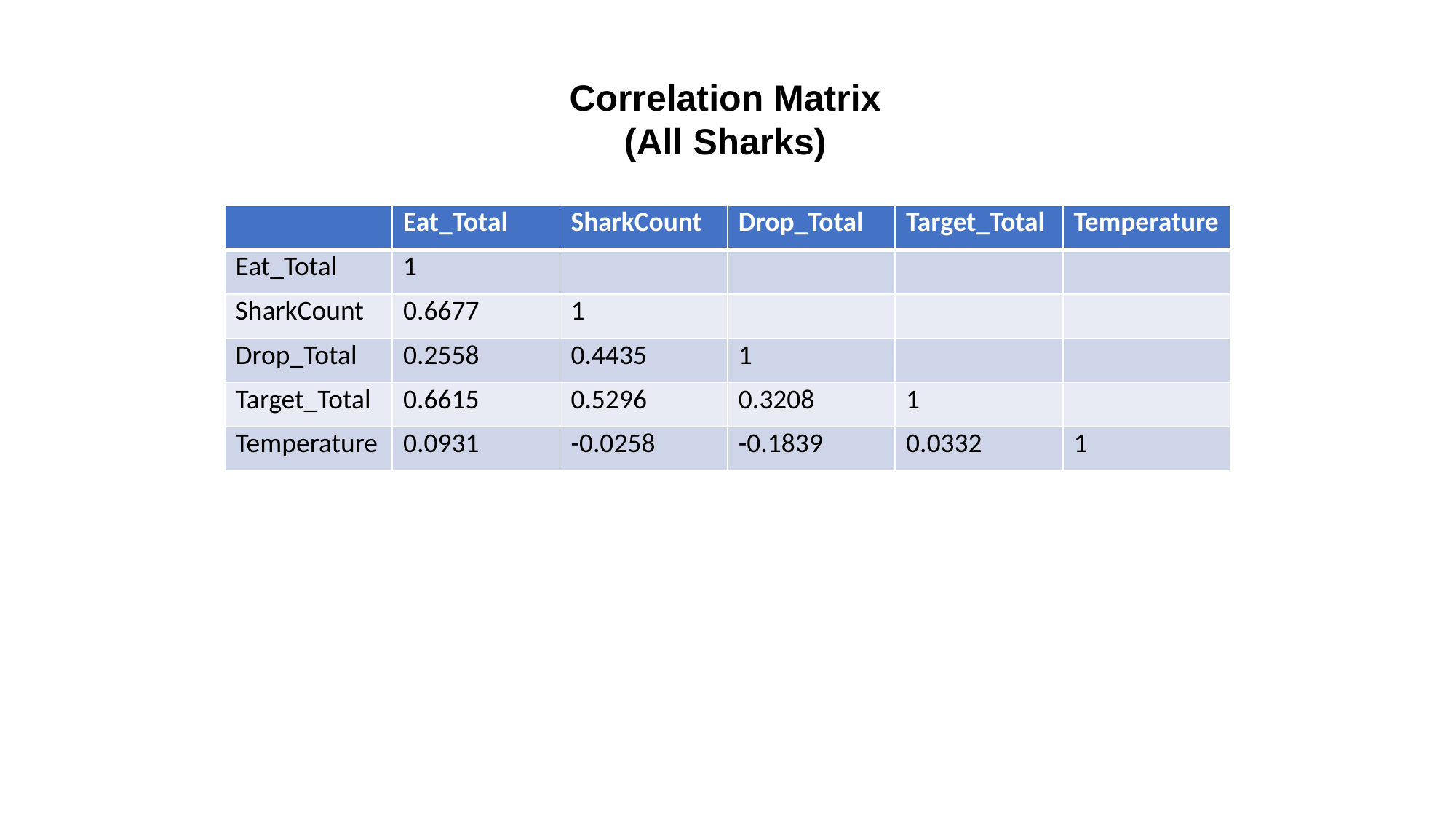

Correlation Matrix
(All Sharks)
|  | Eat\_Total | SharkCount | Drop\_Total | Target\_Total | Temperature |
| --- | --- | --- | --- | --- | --- |
| Eat\_Total | 1 |  |  |  |  |
| SharkCount | 0.6677 | 1 |  |  |  |
| Drop\_Total | 0.2558 | 0.4435 | 1 |  |  |
| Target\_Total | 0.6615 | 0.5296 | 0.3208 | 1 |  |
| Temperature | 0.0931 | -0.0258 | -0.1839 | 0.0332 | 1 |